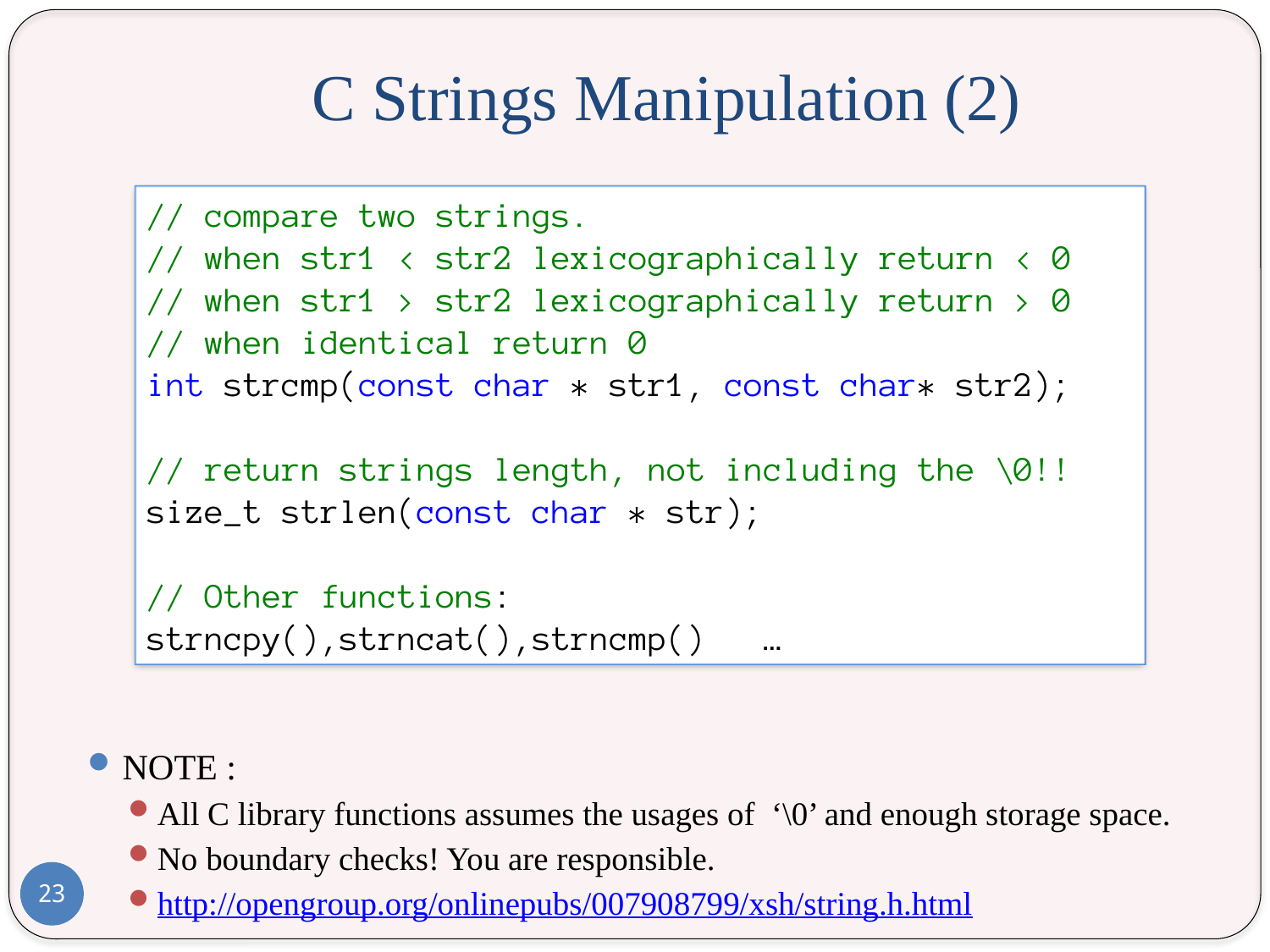

# C Strings Manipulation (2)

NOTE :
All C library functions assumes the usages of  ‘\0’ and enough storage space.
No boundary checks! You are responsible.
http://opengroup.org/onlinepubs/007908799/xsh/string.h.html
// compare two strings.
// when str1 < str2 lexicographically return < 0
// when str1 > str2 lexicographically return > 0
// when identical return 0
int strcmp(const char * str1, const char* str2);
// return strings length, not including the \0!!
size_t strlen(const char * str);
// Other functions:
strncpy(),strncat(),strncmp()   …
23